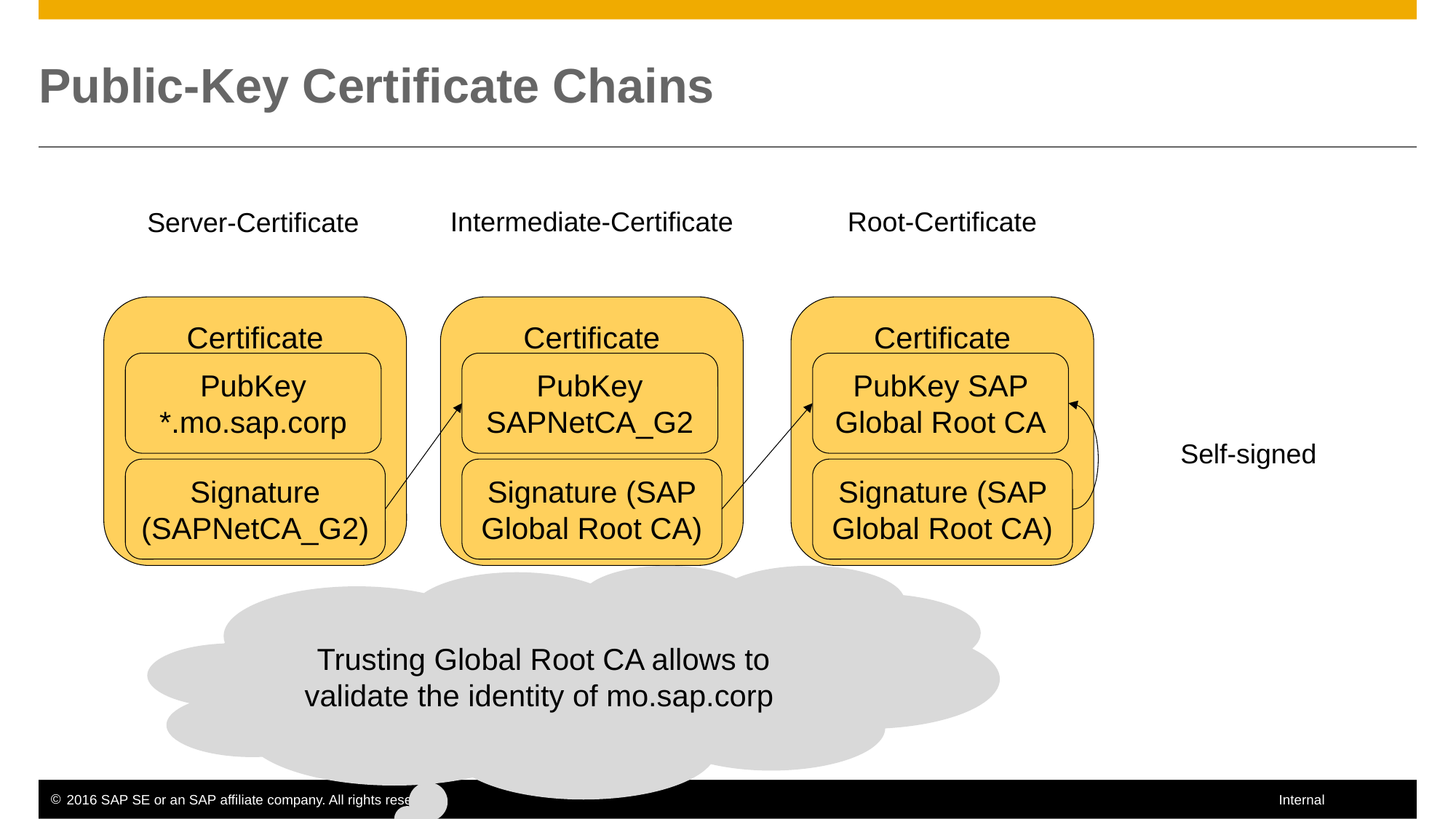

# Public-Key Certificate Chains
Intermediate-Certificate
Root-Certificate
Server-Certificate
Certificate
PubKey *.mo.sap.corp
Signature (SAPNetCA_G2)
Certificate
PubKey SAPNetCA_G2
Signature (SAP Global Root CA)
Certificate
PubKey SAP Global Root CA
Signature (SAP Global Root CA)
Self-signed
Trusting Global Root CA allows to validate the identity of mo.sap.corp